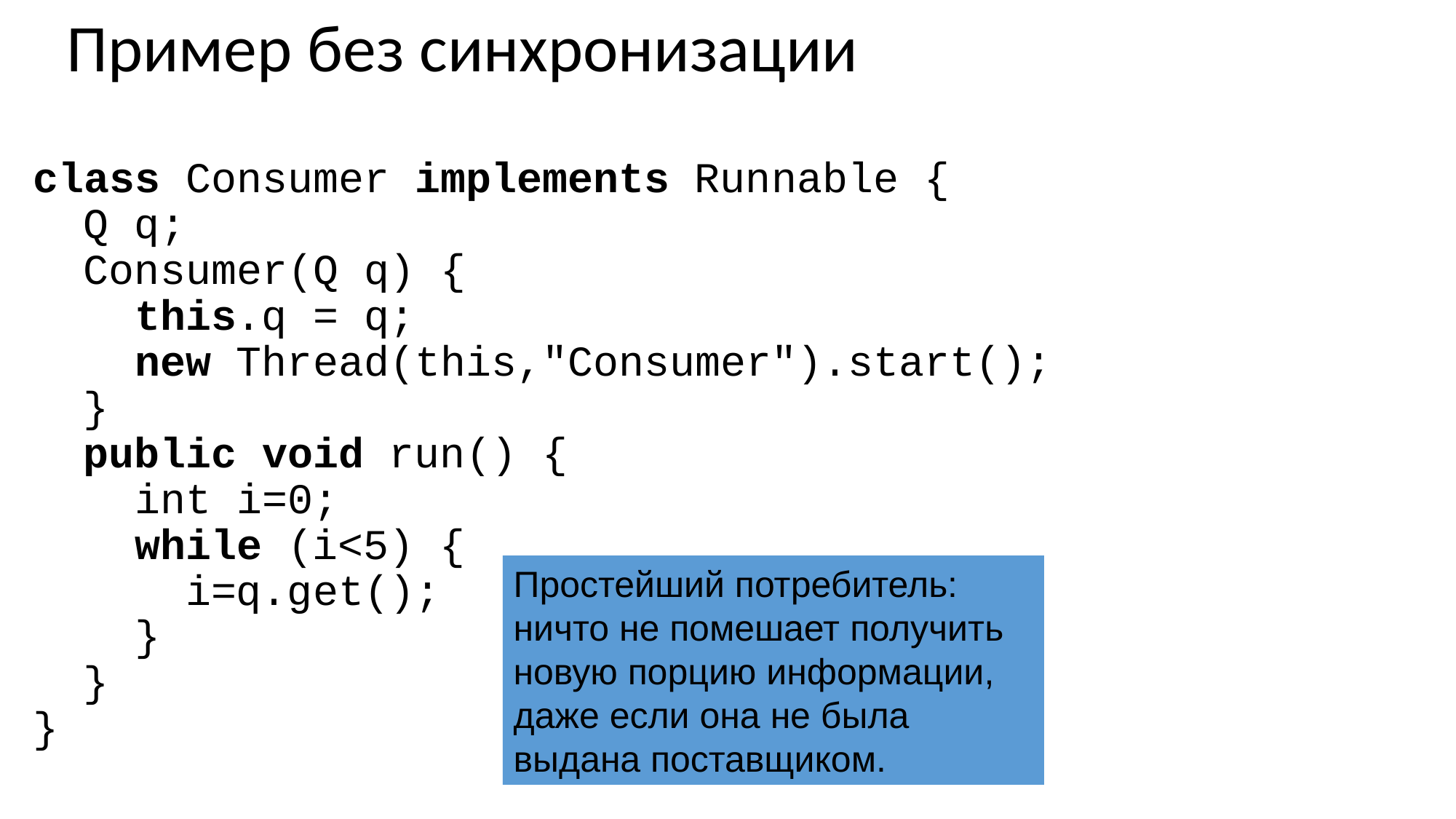

Пример без синхронизации
class Consumer implements Runnable {
  Q q;
  Consumer(Q q) {
    this.q = q;
    new Thread(this,"Consumer").start();
  }
  public void run() {
    int i=0;
    while (i<5) {
      i=q.get();
    }
  }
}
Простейший потребитель: ничто не помешает получить новую порцию информации, даже если она не была выдана поставщиком.